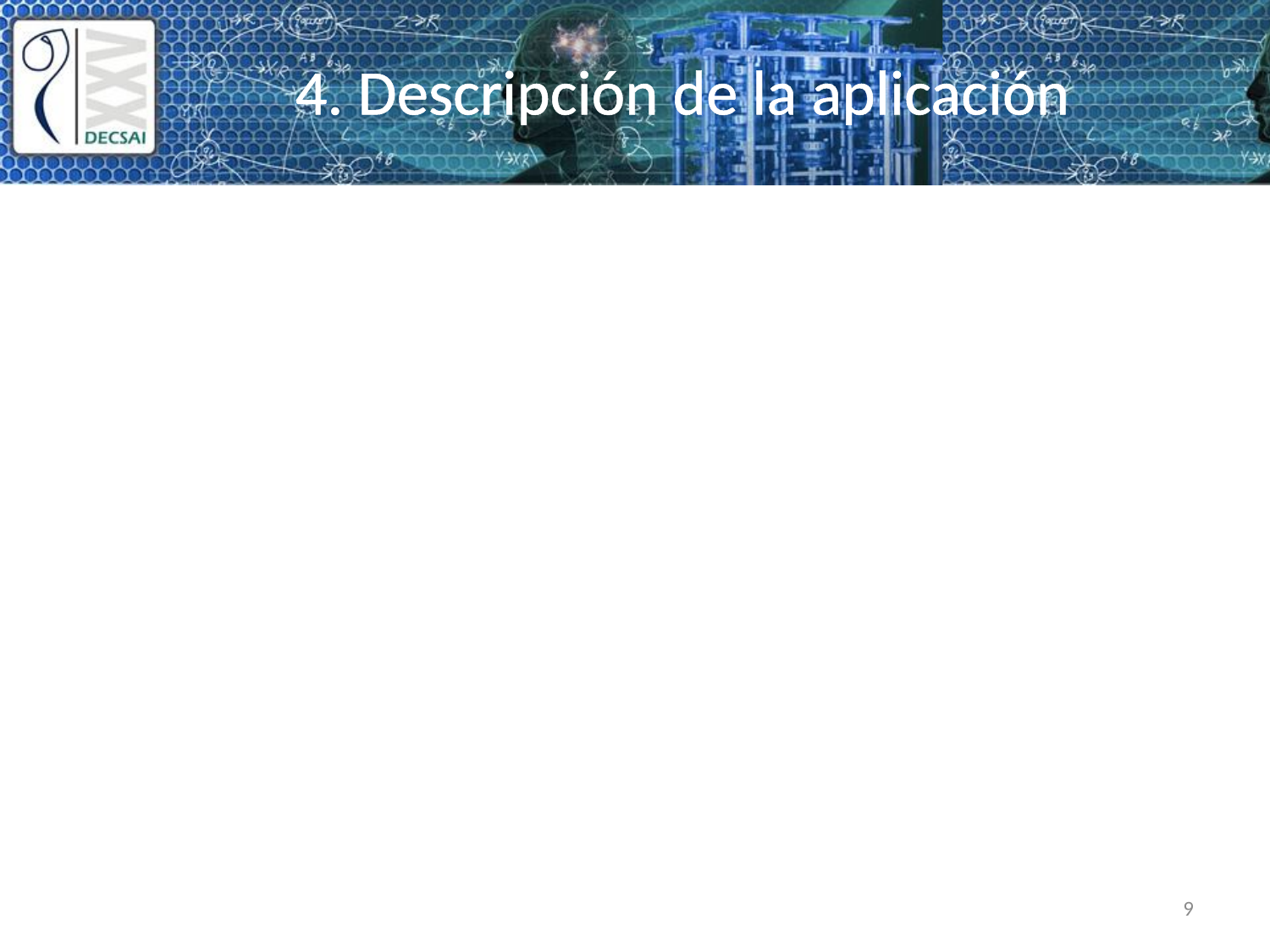

# 4. Descripción de la aplicación

9